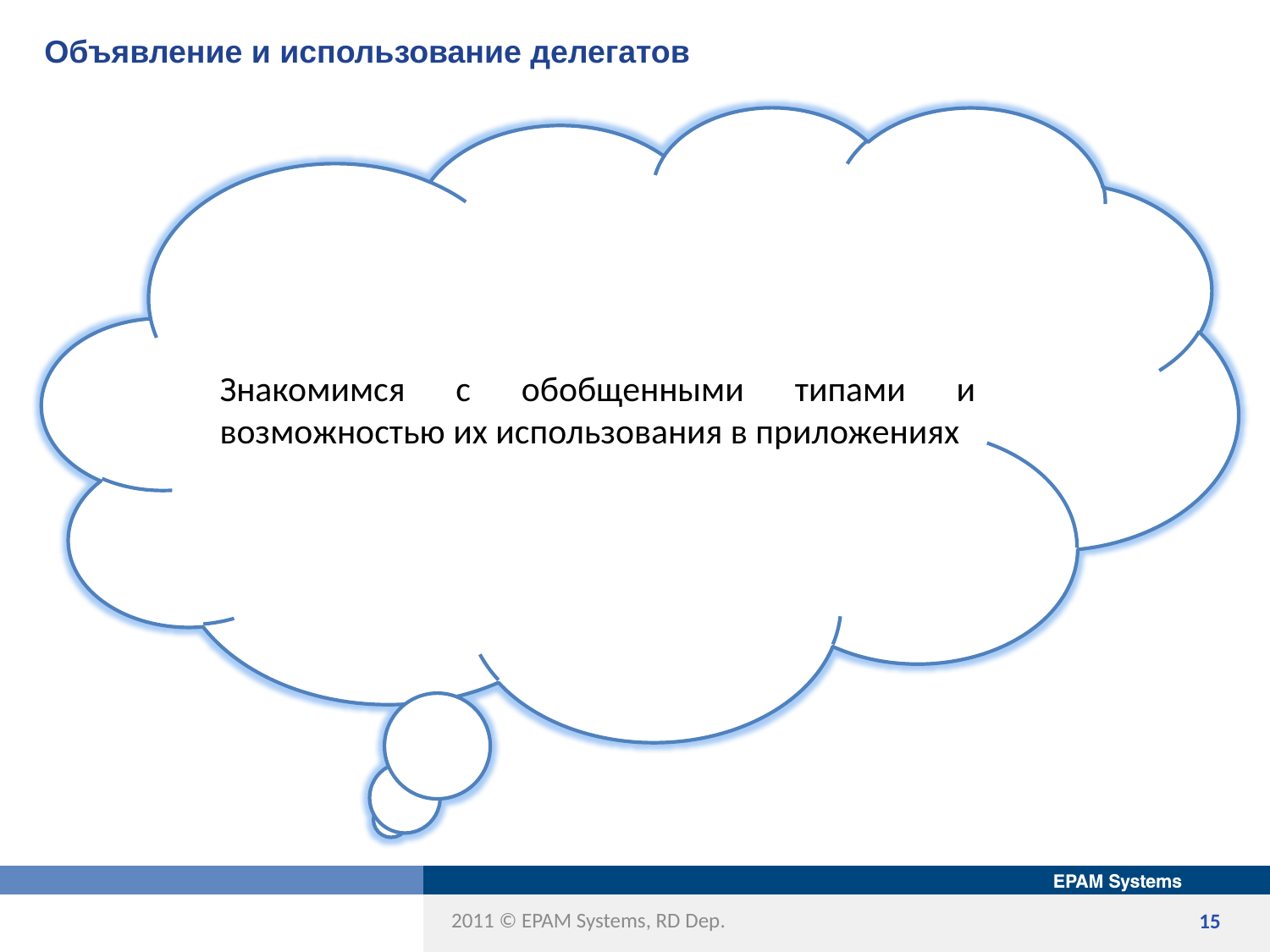

# Объявление и использование делегатов

Знакомимся c обобщенными типами и возможностью их использования в приложениях